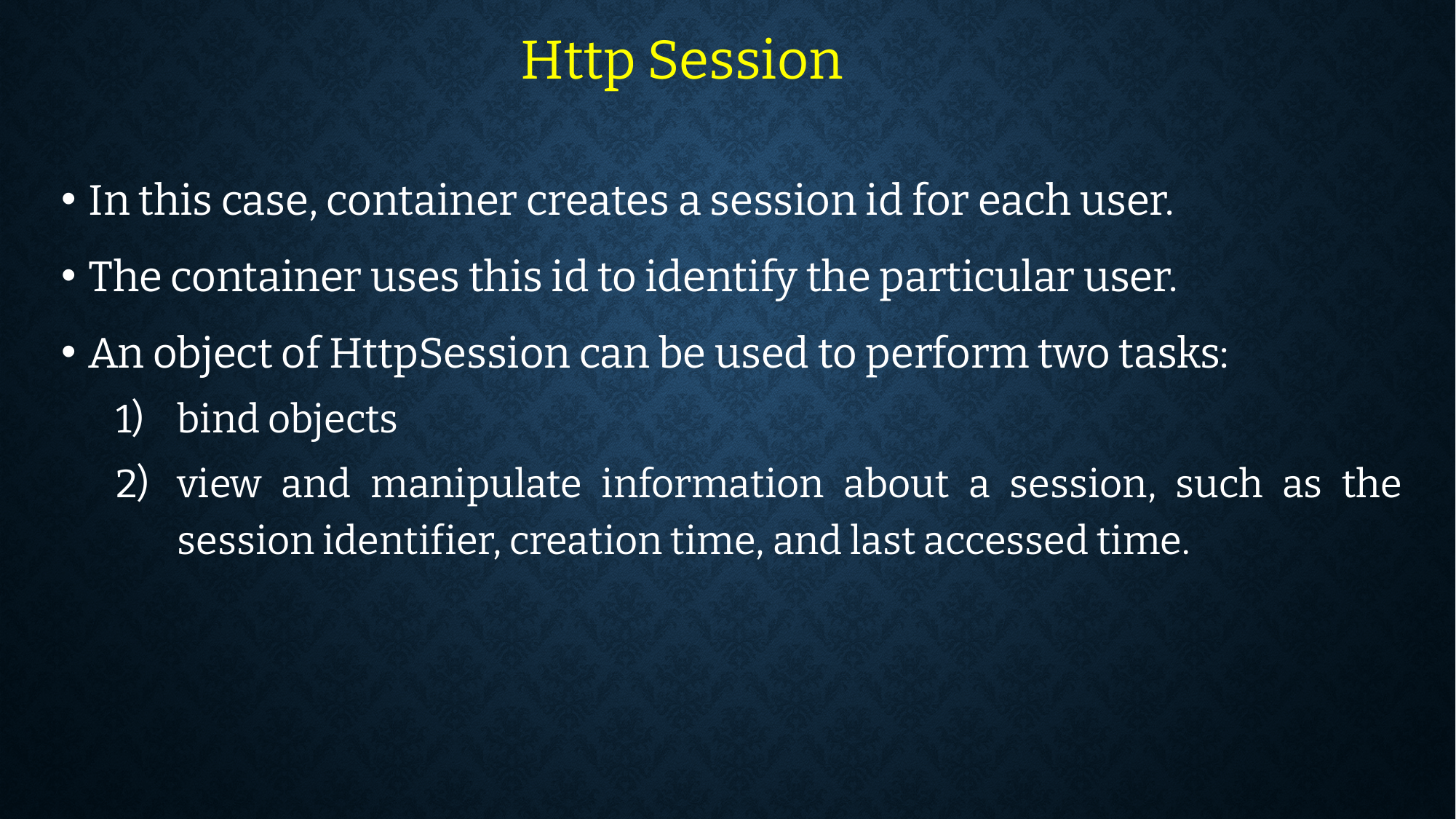

Http Session
In this case, container creates a session id for each user.
The container uses this id to identify the particular user.
An object of HttpSession can be used to perform two tasks:
bind objects
view and manipulate information about a session, such as the session identifier, creation time, and last accessed time.